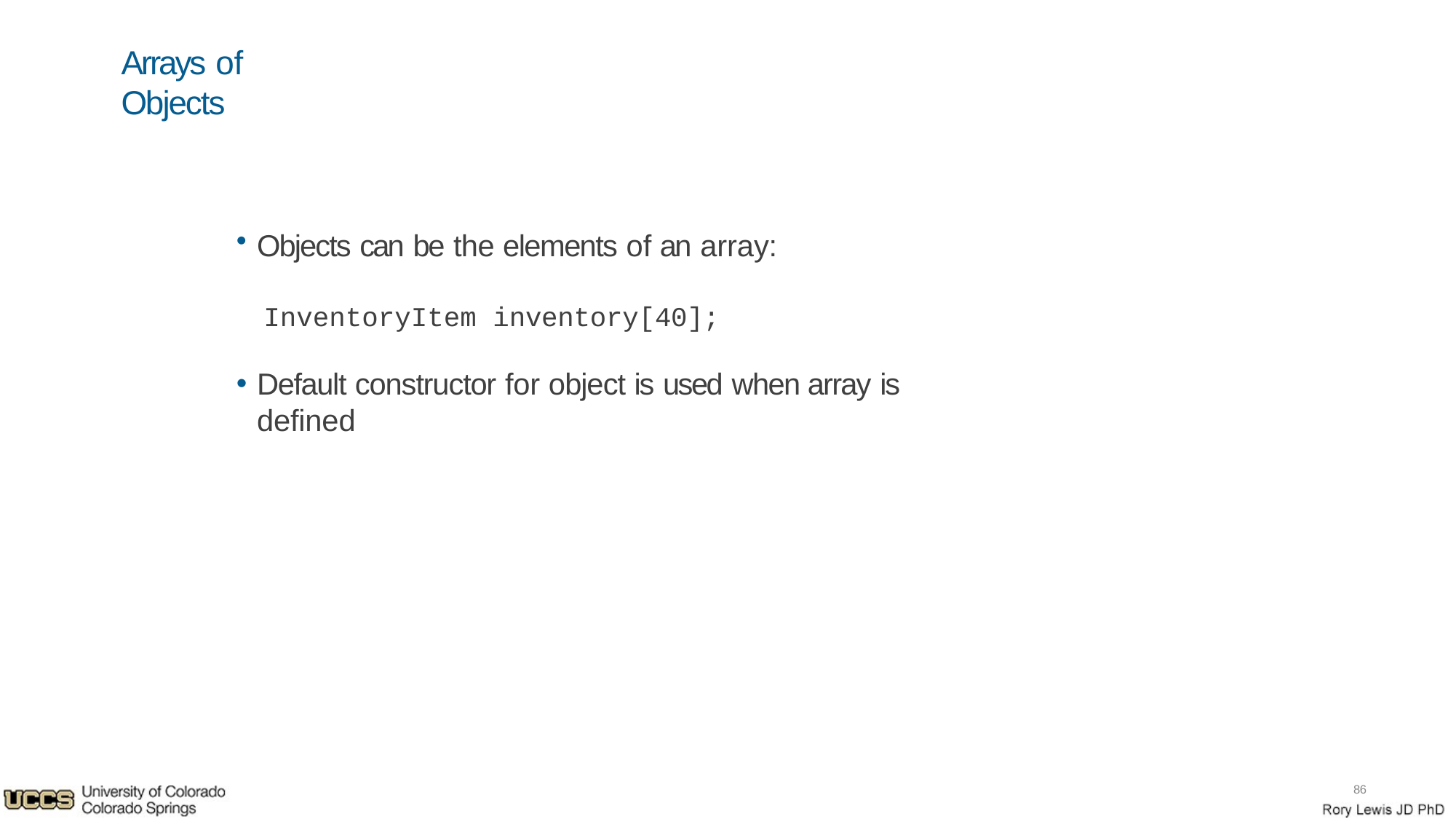

# Arrays of Objects
Objects can be the elements of an array:

InventoryItem inventory[40];

Default constructor for object is used when array is defined
86